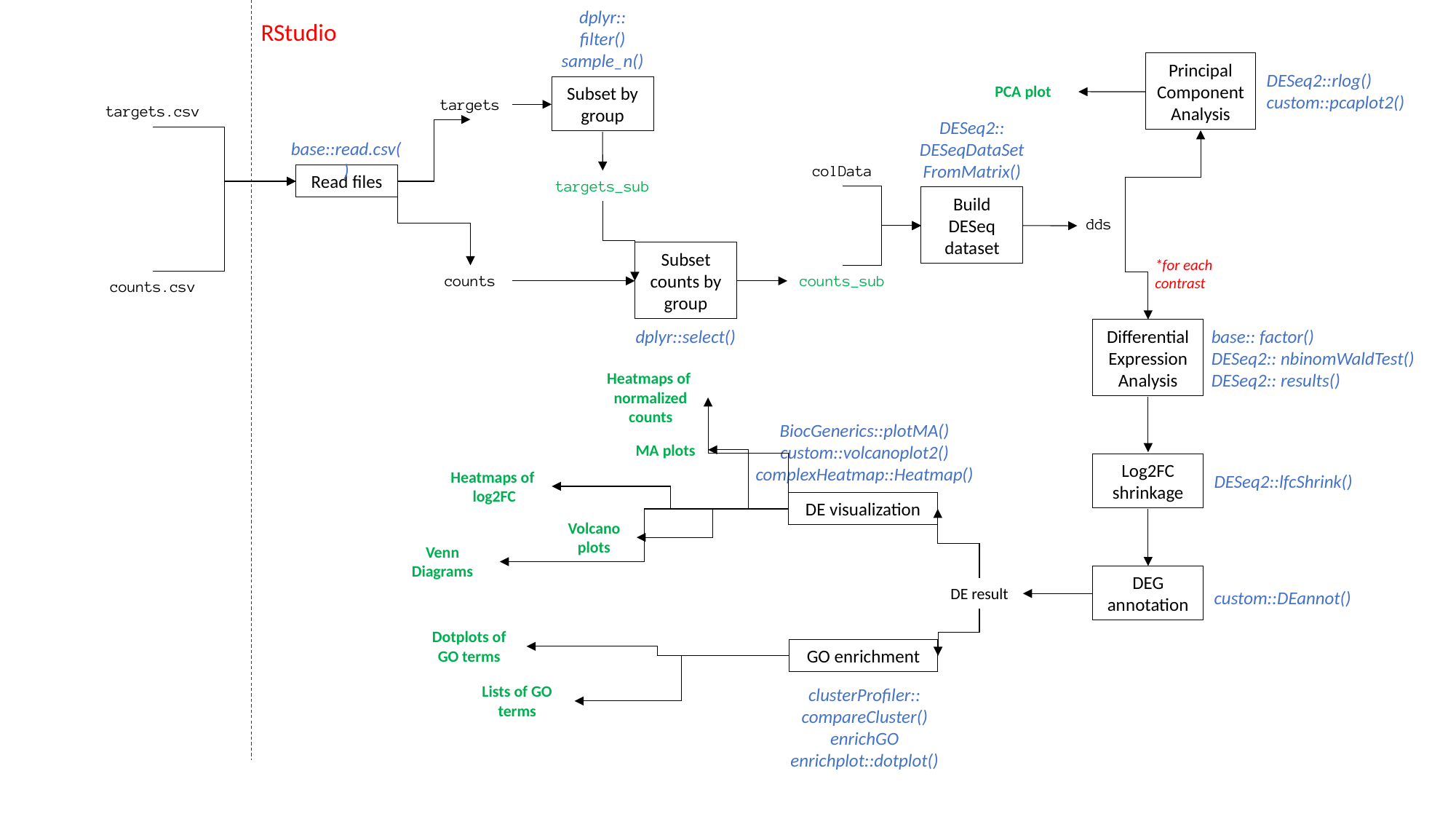

RStudio
Principal Component Analysis
DESeq2::rlog()
custom::pcaplot2()
PCA plot
Subset by group
targets
targets.csv
DESeq2::
DESeqDataSetFromMatrix()
base::read.csv()
colData
Read files
targets_sub
Build DESeq dataset
dds
Subset counts by group
*for each contrast
counts_sub
counts
counts.csv
dplyr::select()
Differential Expression
Analysis
base:: factor()
DESeq2:: nbinomWaldTest()
DESeq2:: results()
Heatmaps of  normalized counts
BiocGenerics::plotMA()
custom::volcanoplot2()
complexHeatmap::Heatmap()
MA plots
Log2FC shrinkage
Heatmaps of  log2FC
DESeq2::lfcShrink()
DE visualization
Volcano plots
Venn Diagrams
DEG
annotation
DE result
custom::DEannot()
Dotplots of GO terms
GO enrichment
Lists of GO terms
clusterProfiler::
compareCluster()
enrichGO
enrichplot::dotplot()
dplyr::
filter()
sample_n()